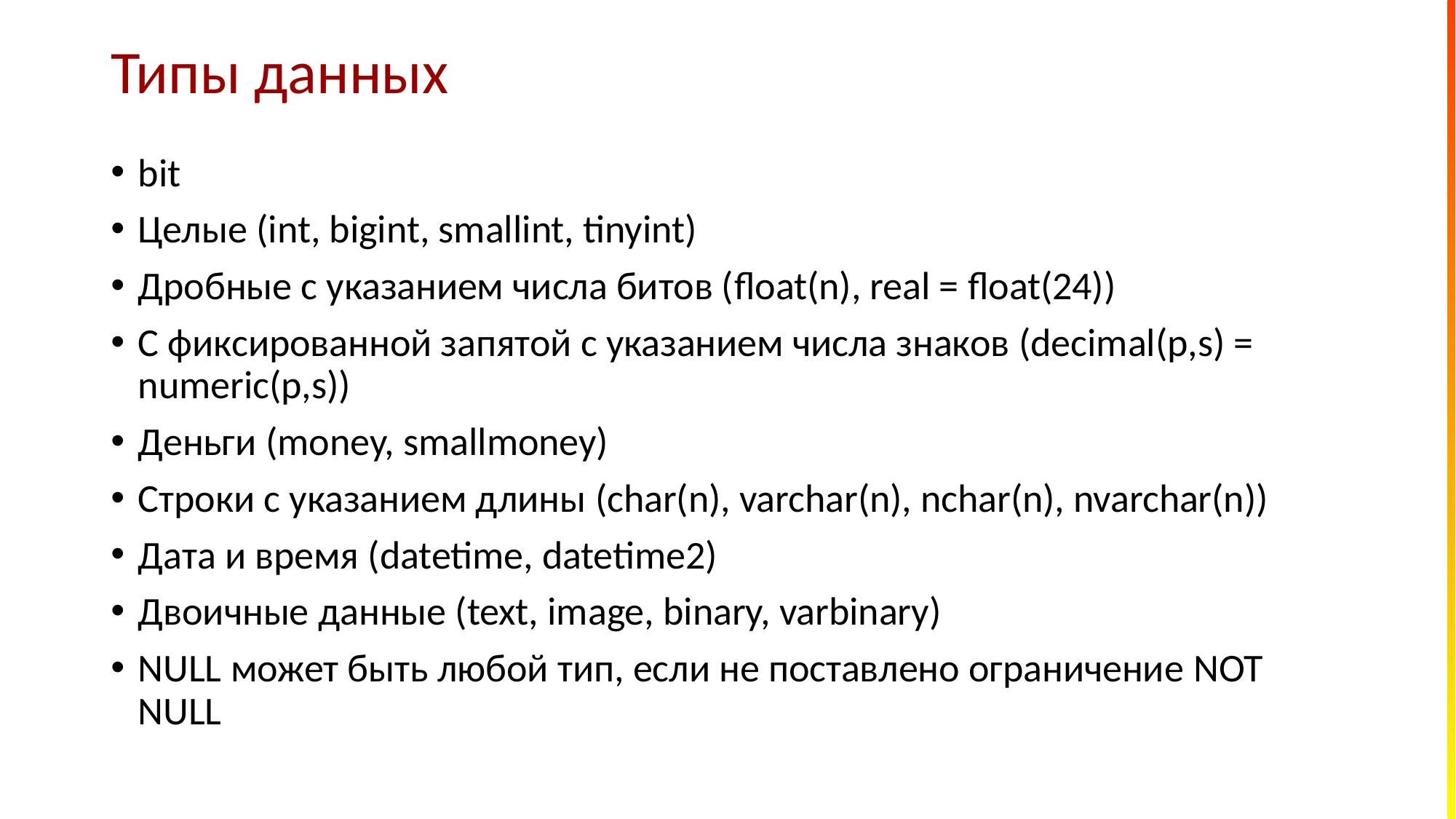

# Типы данных
bit
Целые (int, bigint, smallint, tinyint)
Дробные с указанием числа битов (float(n), real = float(24))
С фиксированной запятой с указанием числа знаков (decimal(p,s) = numeric(p,s))
Деньги (money, smallmoney)
Строки с указанием длины (char(n), varchar(n), nchar(n), nvarchar(n))
Дата и время (datetime, datetime2)
Двоичные данные (text, image, binary, varbinary)
NULL может быть любой тип, если не поставлено ограничение NOT NULL